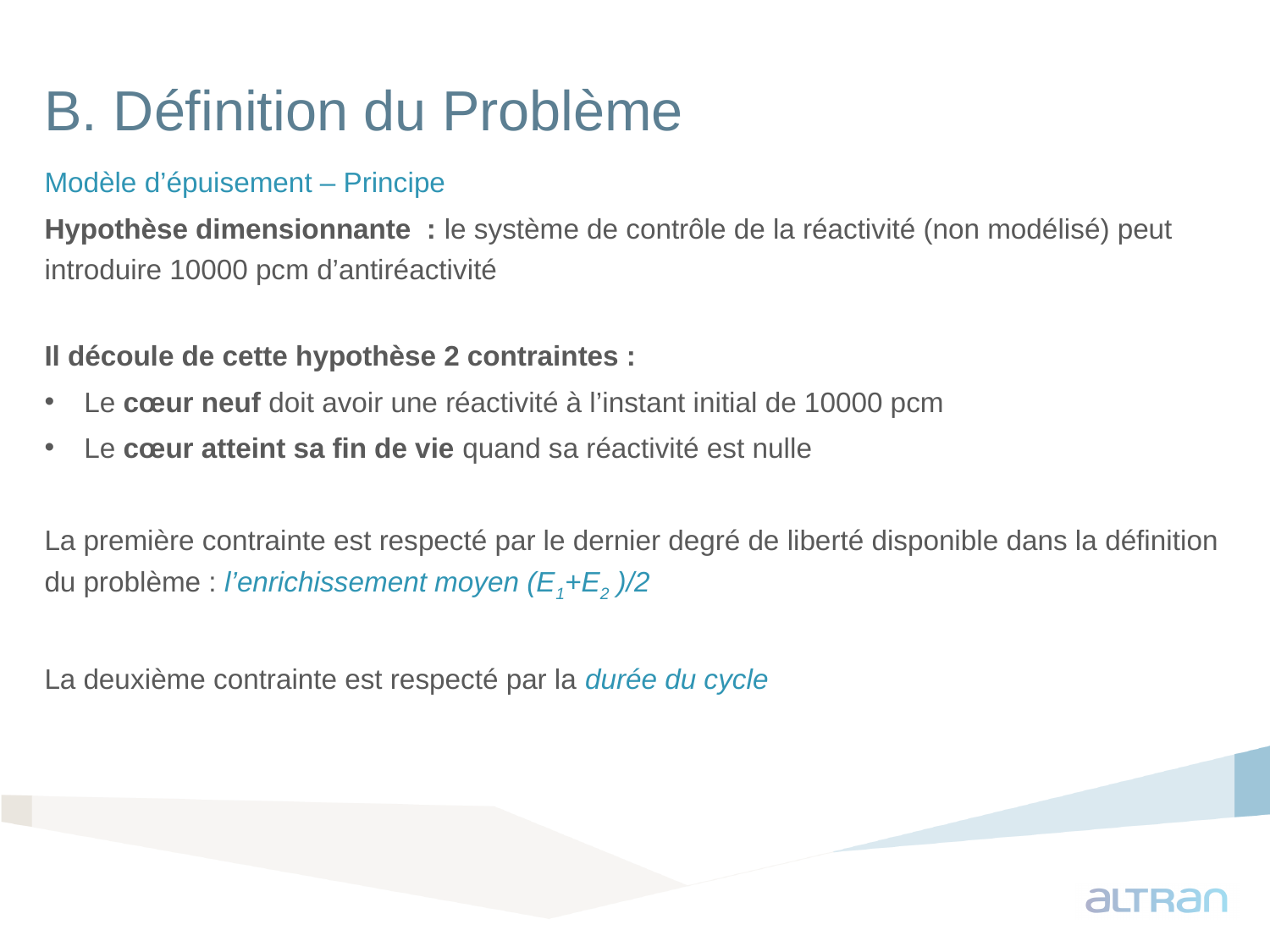

# B. Définition du Problème
Modèle d’épuisement – Principe
Hypothèse dimensionnante  : le système de contrôle de la réactivité (non modélisé) peut introduire 10000 pcm d’antiréactivité
Il découle de cette hypothèse 2 contraintes :
Le cœur neuf doit avoir une réactivité à l’instant initial de 10000 pcm
Le cœur atteint sa fin de vie quand sa réactivité est nulle

La première contrainte est respecté par le dernier degré de liberté disponible dans la définition du problème : l’enrichissement moyen (E1+E2 )/2

La deuxième contrainte est respecté par la durée du cycle